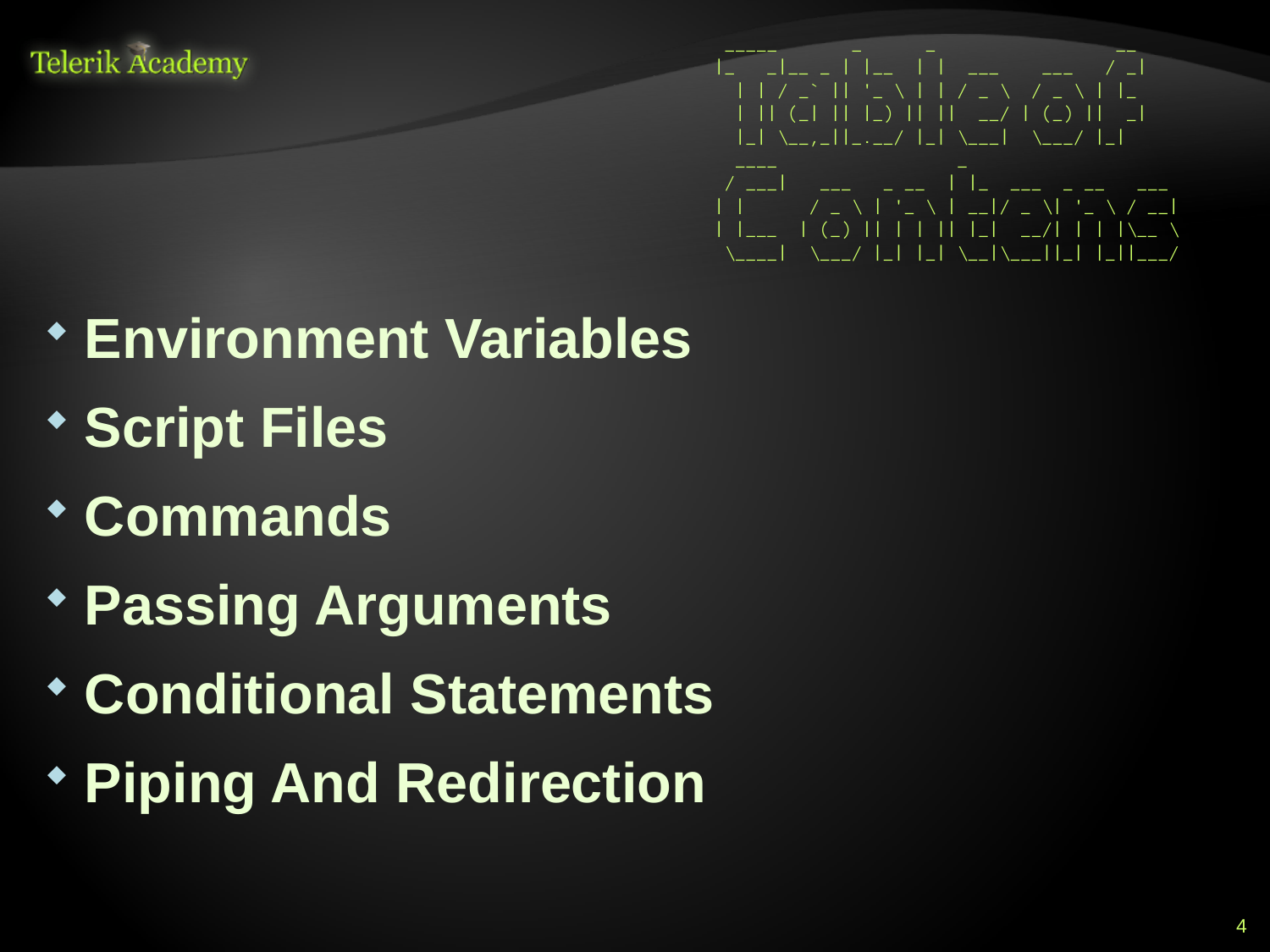

_____       _      _                 __
 |_   _|__ _ | |__  | |  ___    ___   / _|
   | | / _` || '_ \ | | / _ \  / _ \ | |_
   | || (_| || |_) || ||  __/ | (_) ||  _|
   |_| \__,_||_.__/ |_| \___|  \___/ |_|
   ____                 _
  / ___|   ___   _ __  | |_  ___  _ __   ___
 | |      / _ \ | '_ \ | __|/ _ \| '_ \ / __|
 | |___  | (_) || | | || |_|  __/| | | |\__ \
  \____|  \___/ |_| |_| \__|\___||_| |_||___/

Environment Variables
Script Files
Commands
Passing Arguments
Conditional Statements
Piping And Redirection
4